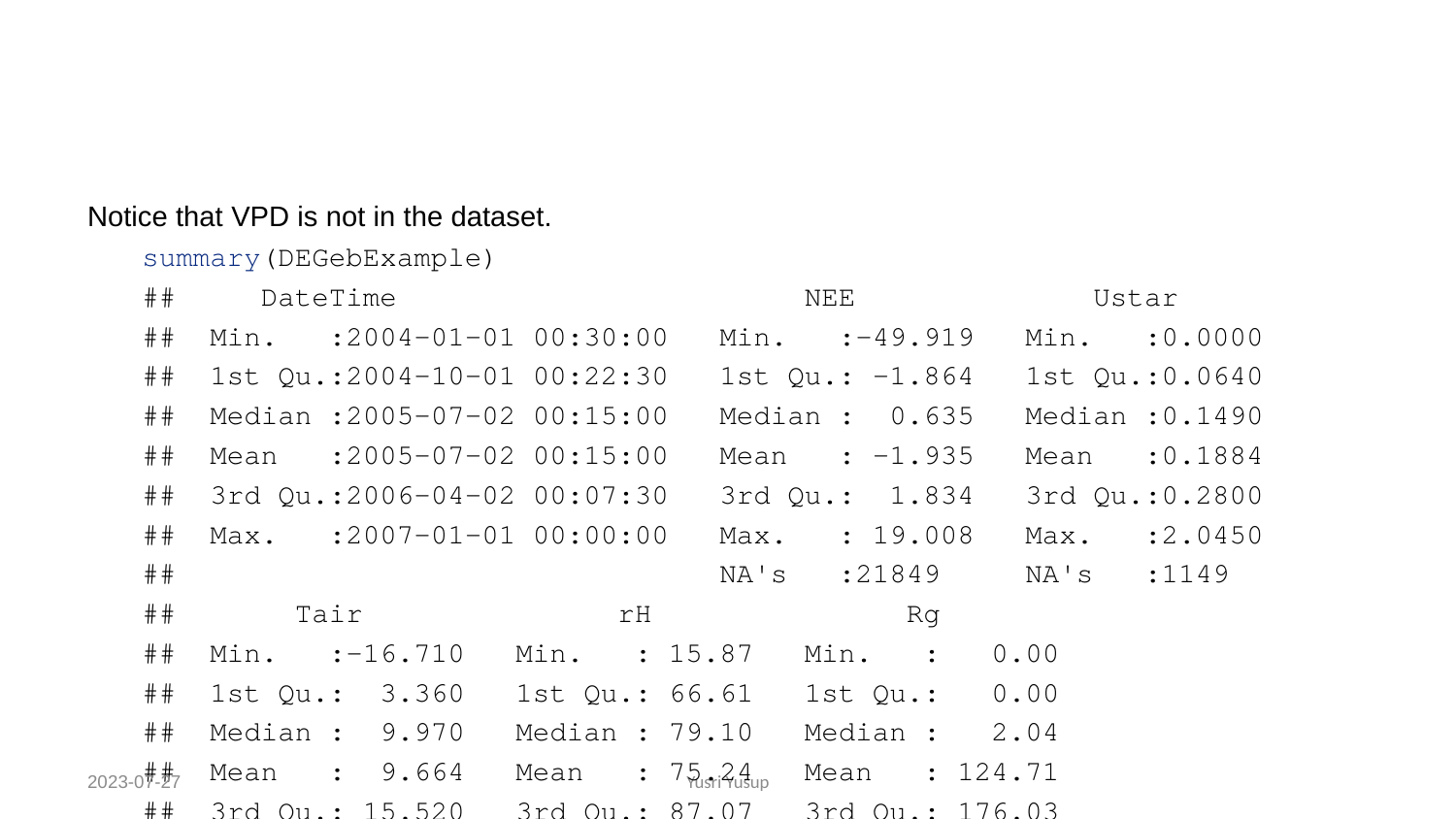

Notice that VPD is not in the dataset.
summary(DEGebExample)
##     DateTime                        NEE              Ustar
##  Min.   :2004-01-01 00:30:00   Min.   :-49.919   Min.   :0.0000
##  1st Qu.:2004-10-01 00:22:30   1st Qu.: -1.864   1st Qu.:0.0640
##  Median :2005-07-02 00:15:00   Median :  0.635   Median :0.1490
##  Mean   :2005-07-02 00:15:00   Mean   : -1.935   Mean   :0.1884
##  3rd Qu.:2006-04-02 00:07:30   3rd Qu.:  1.834   3rd Qu.:0.2800
##  Max.   :2007-01-01 00:00:00   Max.   : 19.008   Max.   :2.0450
##                                NA's   :21849     NA's   :1149
##       Tair               rH               Rg
##  Min.   :-16.710   Min.   : 15.87   Min.   :   0.00
##  1st Qu.:  3.360   1st Qu.: 66.61   1st Qu.:   0.00
##  Median :  9.970   Median : 79.10   Median :   2.04
##  Mean   :  9.664   Mean   : 75.24   Mean   : 124.71
##  3rd Qu.: 15.520   3rd Qu.: 87.07   3rd Qu.: 176.03
##  Max.   : 34.680   Max.   :100.00   Max.   :1046.03
##                    NA's   :1
2023-07-27
Yusri Yusup